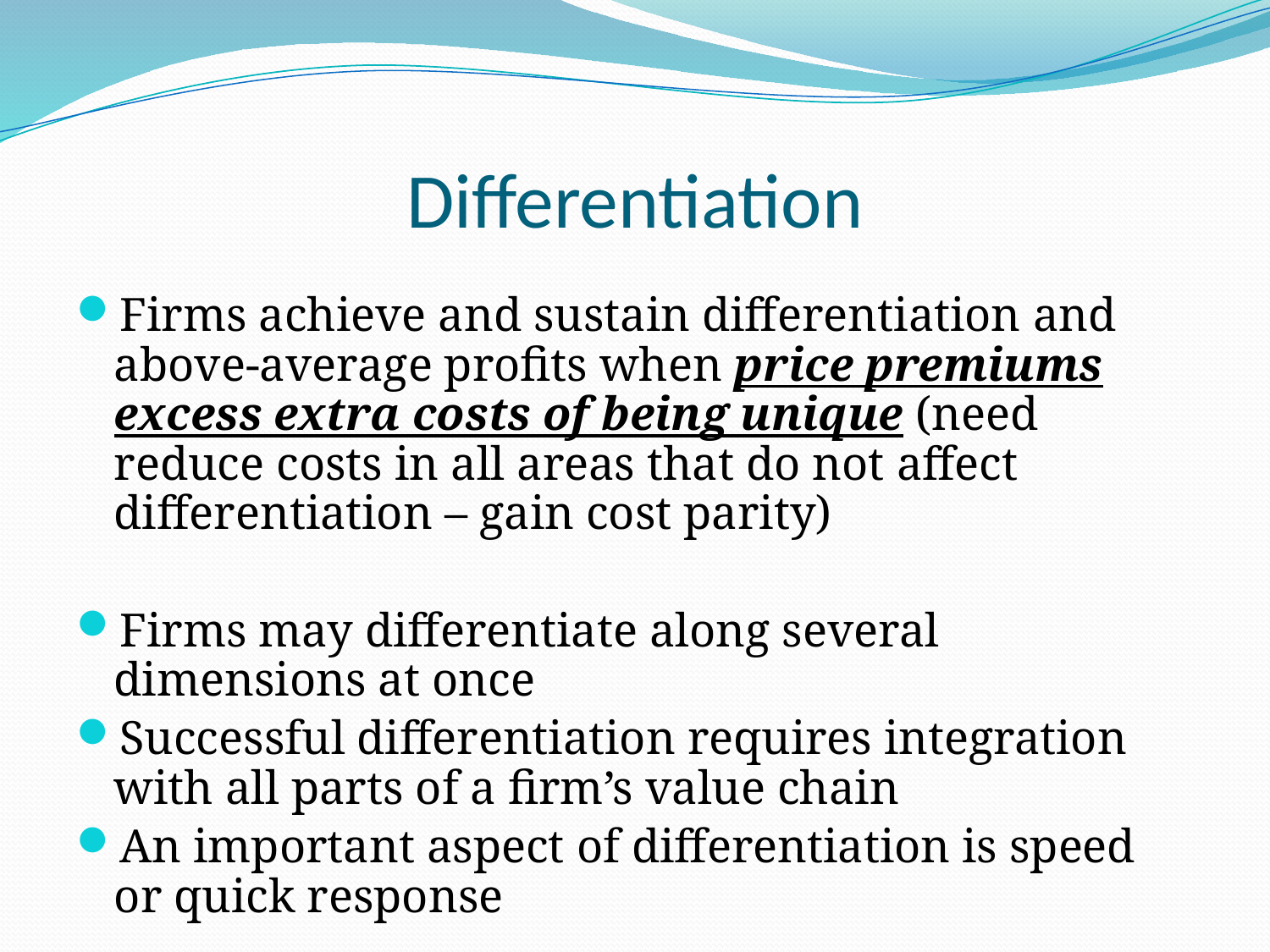

# Differentiation
Firms achieve and sustain differentiation and above-average profits when price premiums excess extra costs of being unique (need reduce costs in all areas that do not affect differentiation – gain cost parity)

Firms may differentiate along several dimensions at once
Successful differentiation requires integration with all parts of a firm’s value chain
An important aspect of differentiation is speed or quick response